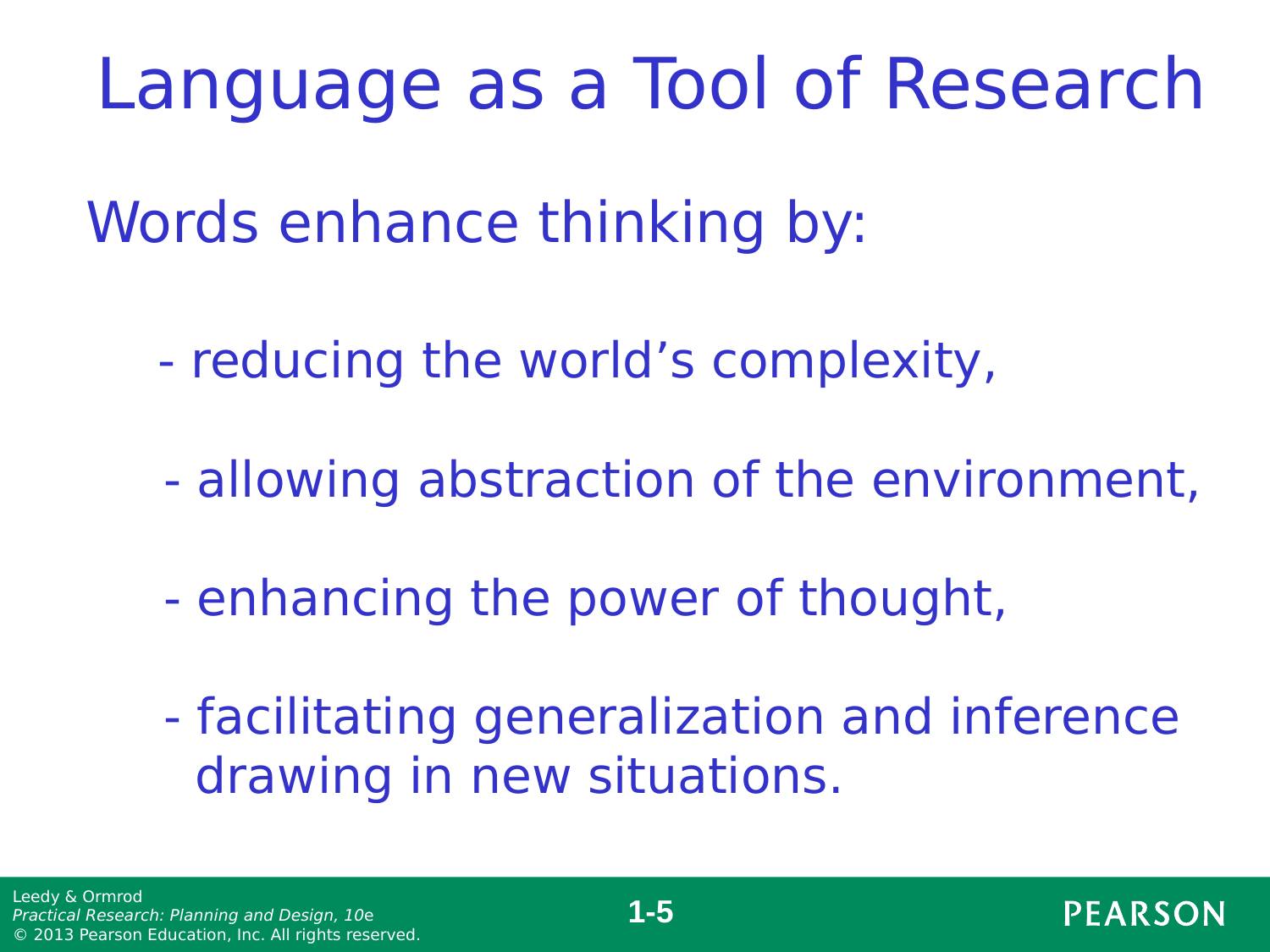

Language as a Tool of Research
Words enhance thinking by:

    - reducing the world’s complexity,

     - allowing abstraction of the environment,

     - enhancing the power of thought,

     - facilitating generalization and inference
       drawing in new situations.

1-5
Leedy & Ormrod
Practical Research: Planning and Design, 10e
© 2013 Pearson Education, Inc. All rights reserved.